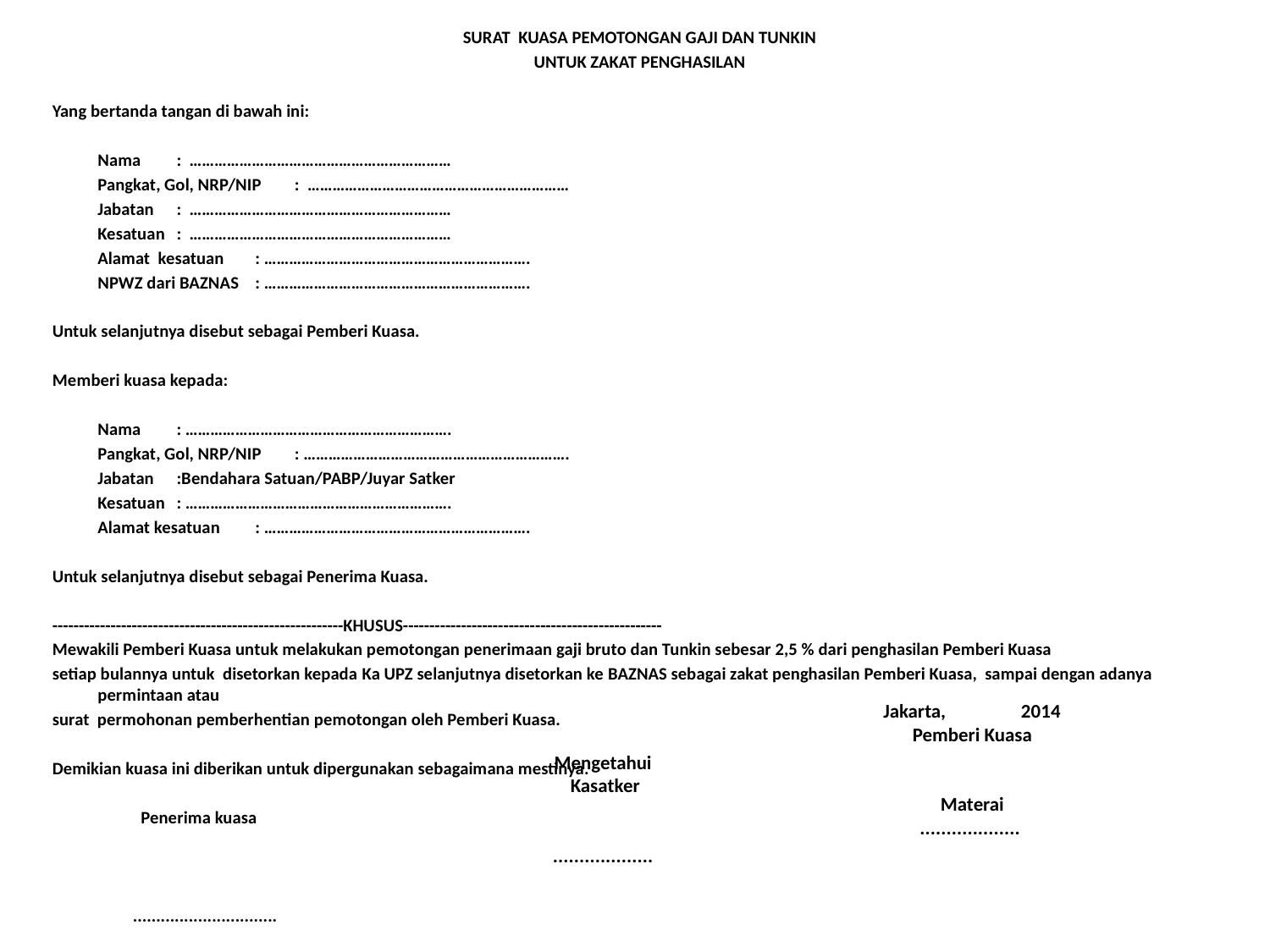

SURAT  KUASA PEMOTONGAN GAJI DAN TUNKIN
UNTUK ZAKAT PENGHASILAN

Yang bertanda tangan di bawah ini:

	Nama		:  ………………………………………………………
	Pangkat, Gol, NRP/NIP	:  ………………………………………………………
	Jabatan		:  ………………………………………………………
	Kesatuan		:  ………………………………………………………
	Alamat  kesatuan	: ……………………………………………………….
	NPWZ dari BAZNAS	: ……………………………………………………….

Untuk selanjutnya disebut sebagai Pemberi Kuasa.

Memberi kuasa kepada:

	Nama		: ……………………………………………………….
	Pangkat, Gol, NRP/NIP	: ……………………………………………………….
	Jabatan		:Bendahara Satuan/PABP/Juyar Satker
	Kesatuan 		: ……………………………………………………….
	Alamat kesatuan	: ……………………………………………………….

Untuk selanjutnya disebut sebagai Penerima Kuasa.

-------------------------------------------------------KHUSUS-------------------------------------------------
Mewakili Pemberi Kuasa untuk melakukan pemotongan penerimaan gaji bruto dan Tunkin sebesar 2,5 % dari penghasilan Pemberi Kuasa
setiap bulannya untuk  disetorkan kepada Ka UPZ selanjutnya disetorkan ke BAZNAS sebagai zakat penghasilan Pemberi Kuasa,  sampai dengan adanya permintaan atau
surat  permohonan pemberhentian pemotongan oleh Pemberi Kuasa.

Demikian kuasa ini diberikan untuk dipergunakan sebagaimana mestinya.

                      Penerima kuasa

                    ...............................

Jakarta,                 2014
Pemberi Kuasa

Materai
...................

Mengetahui
Kasatker

...................